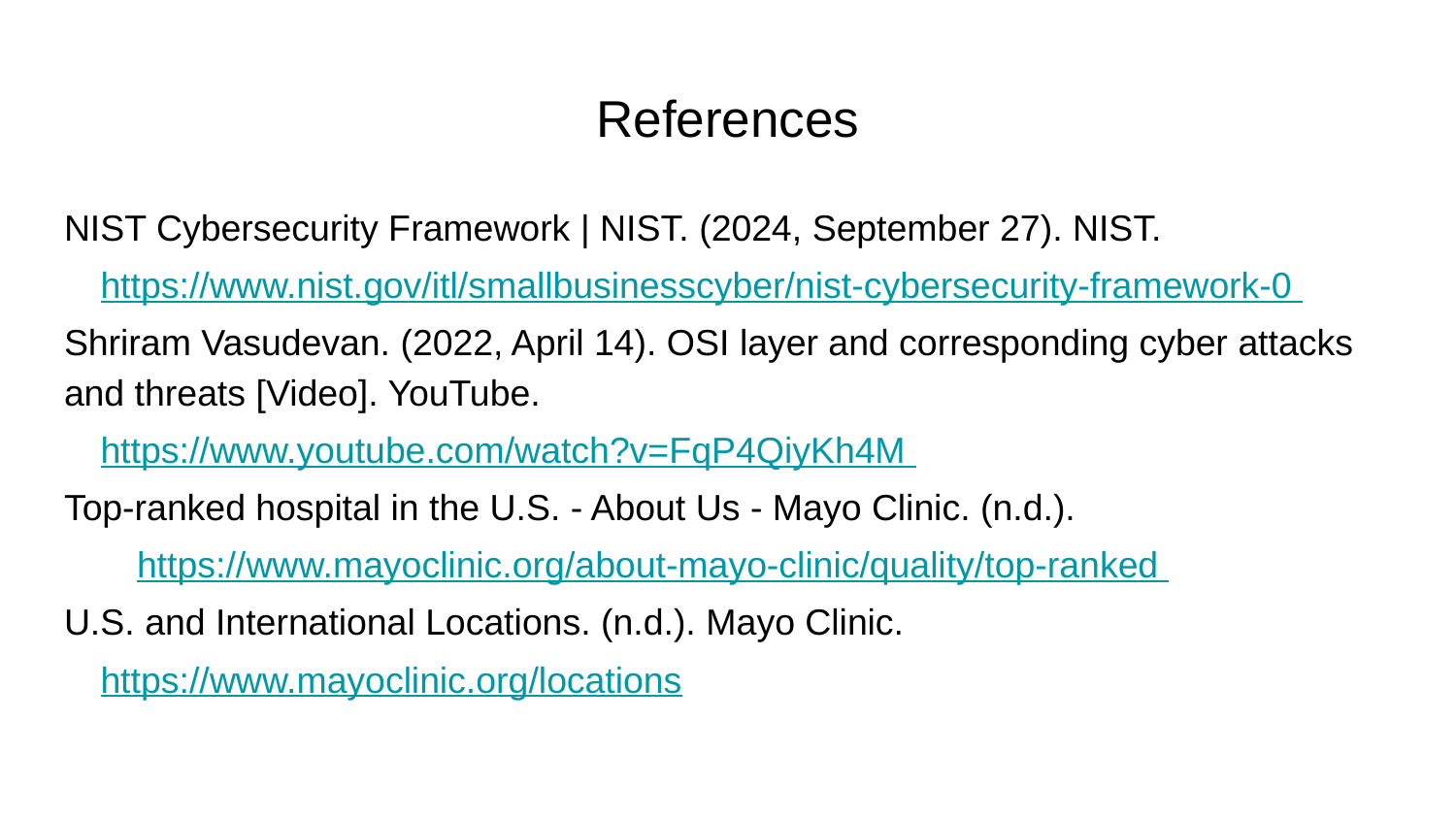

# References
NIST Cybersecurity Framework | NIST. (2024, September 27). NIST. ​
 https://www.nist.gov/itl/smallbusinesscyber/nist-cybersecurity-framework-0 ​
Shriram Vasudevan. (2022, April 14). OSI layer and corresponding cyber attacks and threats [Video]. YouTube. ​
 https://www.youtube.com/watch?v=FqP4QiyKh4M ​
Top-ranked hospital in the U.S. - About Us - Mayo Clinic. (n.d.).    ​
  https://www.mayoclinic.org/about-mayo-clinic/quality/top-ranked ​
U.S. and International Locations. (n.d.). Mayo Clinic.   ​
 https://www.mayoclinic.org/locations ​